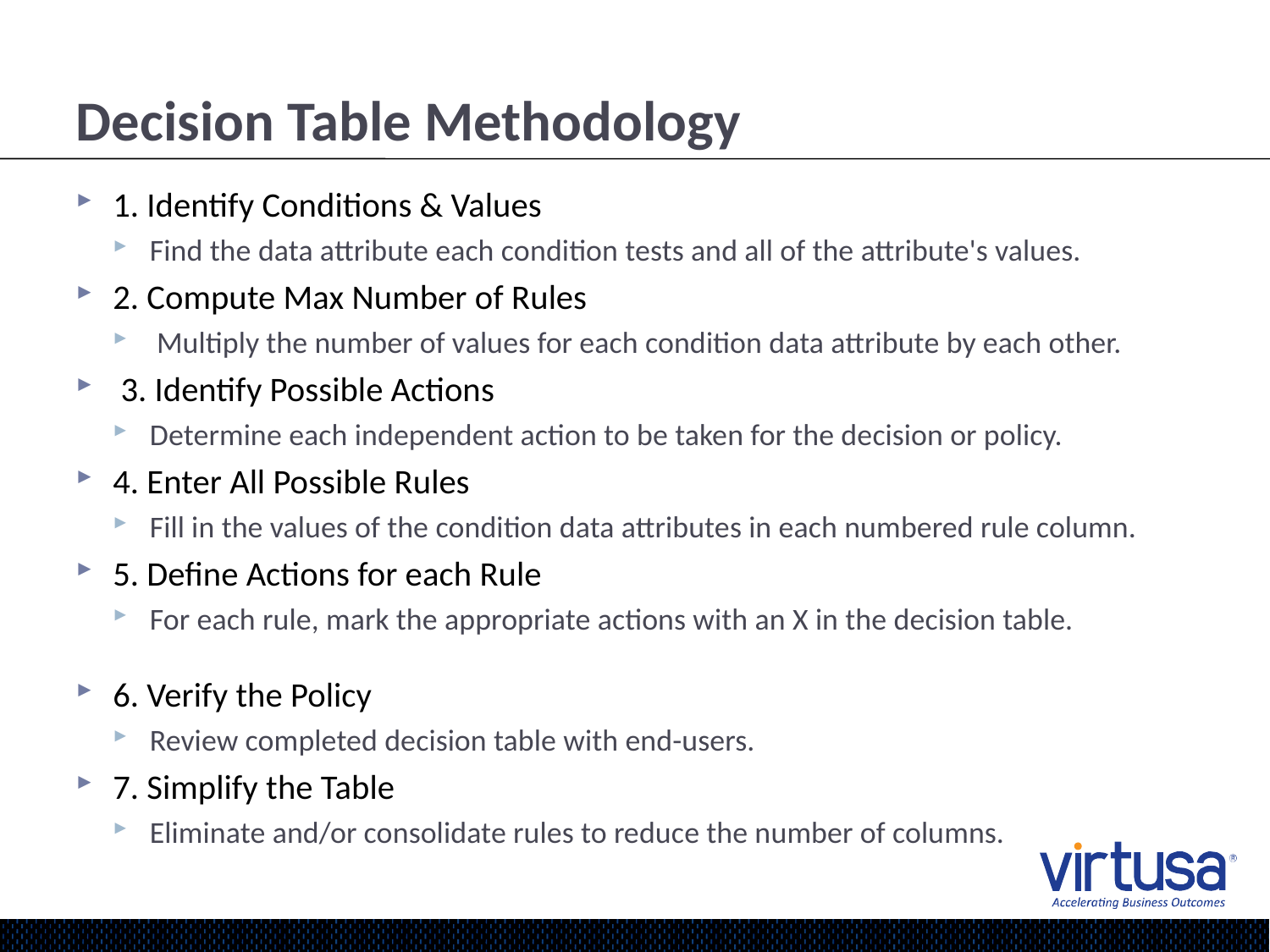

# Decision Table Methodology
1. Identify Conditions & Values
Find the data attribute each condition tests and all of the attribute's values.
2. Compute Max Number of Rules
 Multiply the number of values for each condition data attribute by each other.
 3. Identify Possible Actions
Determine each independent action to be taken for the decision or policy.
4. Enter All Possible Rules
Fill in the values of the condition data attributes in each numbered rule column.
5. Define Actions for each Rule
For each rule, mark the appropriate actions with an X in the decision table.
6. Verify the Policy
Review completed decision table with end-users.
7. Simplify the Table
Eliminate and/or consolidate rules to reduce the number of columns.